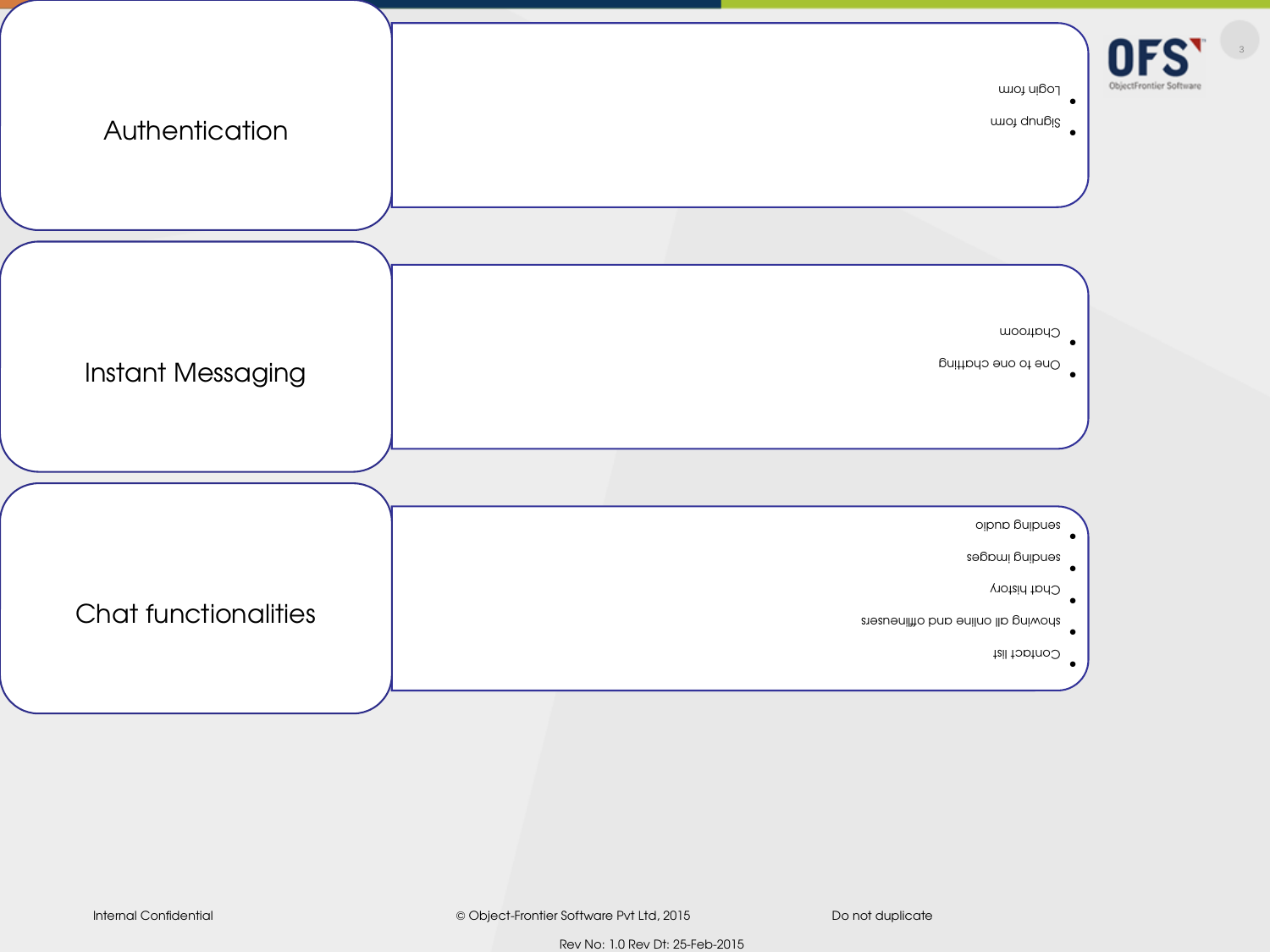

# Overview of project

Signup form
Login form
Authentication
One to one chatting
Chatroom
Instant Messaging
Contact list
showing all online and offlineusers
Chat history
sending images
sending audio
Chat functionalities